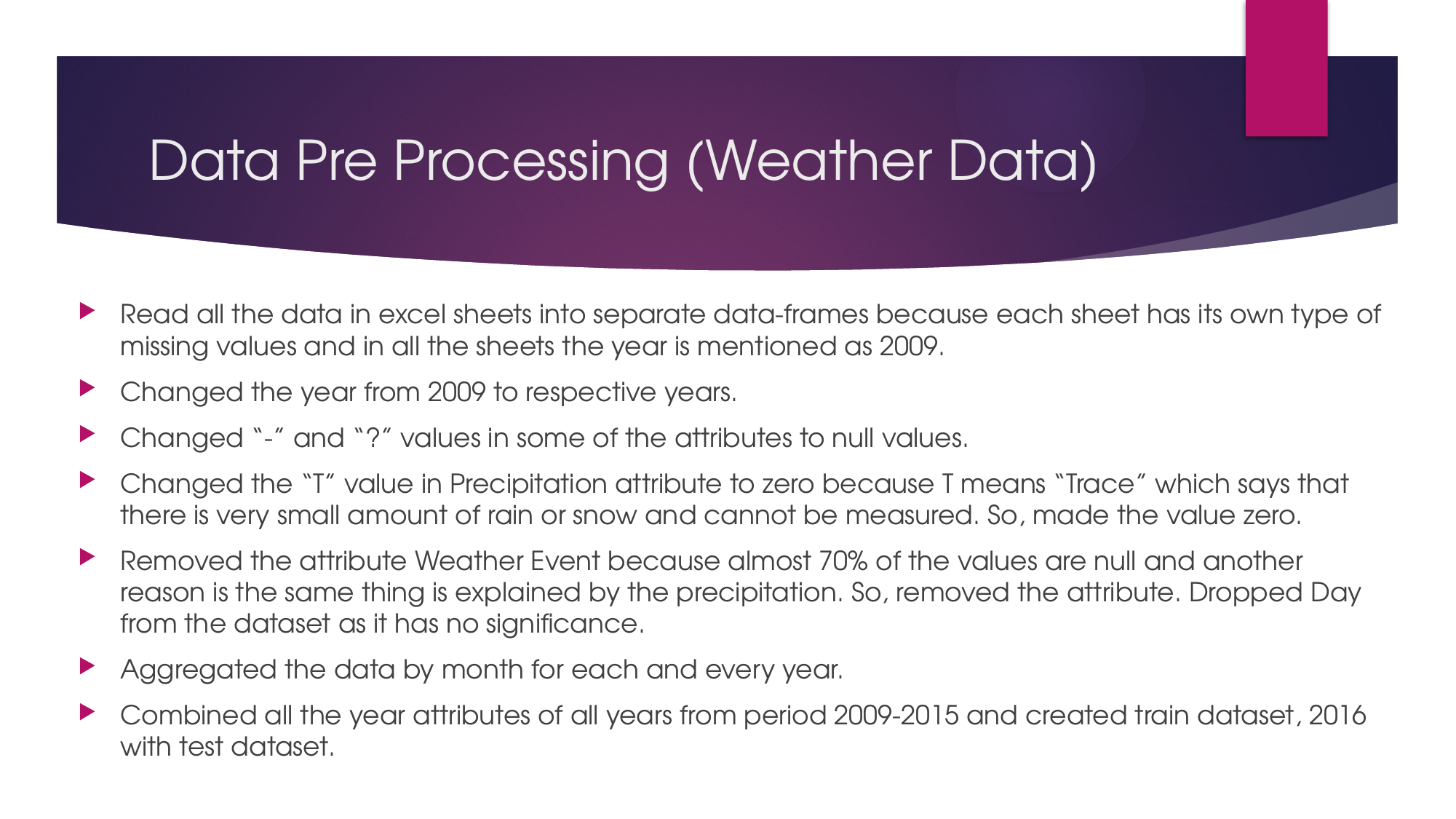

# Data Pre Processing (Weather Data)
Read all the data in excel sheets into separate data-frames because each sheet has its own type of missing values and in all the sheets the year is mentioned as 2009.
Changed the year from 2009 to respective years.
Changed “-” and “?” values in some of the attributes to null values.
Changed the “T” value in Precipitation attribute to zero because T means “Trace” which says that there is very small amount of rain or snow and cannot be measured. So, made the value zero.
Removed the attribute Weather Event because almost 70% of the values are null and another reason is the same thing is explained by the precipitation. So, removed the attribute. Dropped Day from the dataset as it has no significance.
Aggregated the data by month for each and every year.
Combined all the year attributes of all years from period 2009-2015 and created train dataset, 2016 with test dataset.